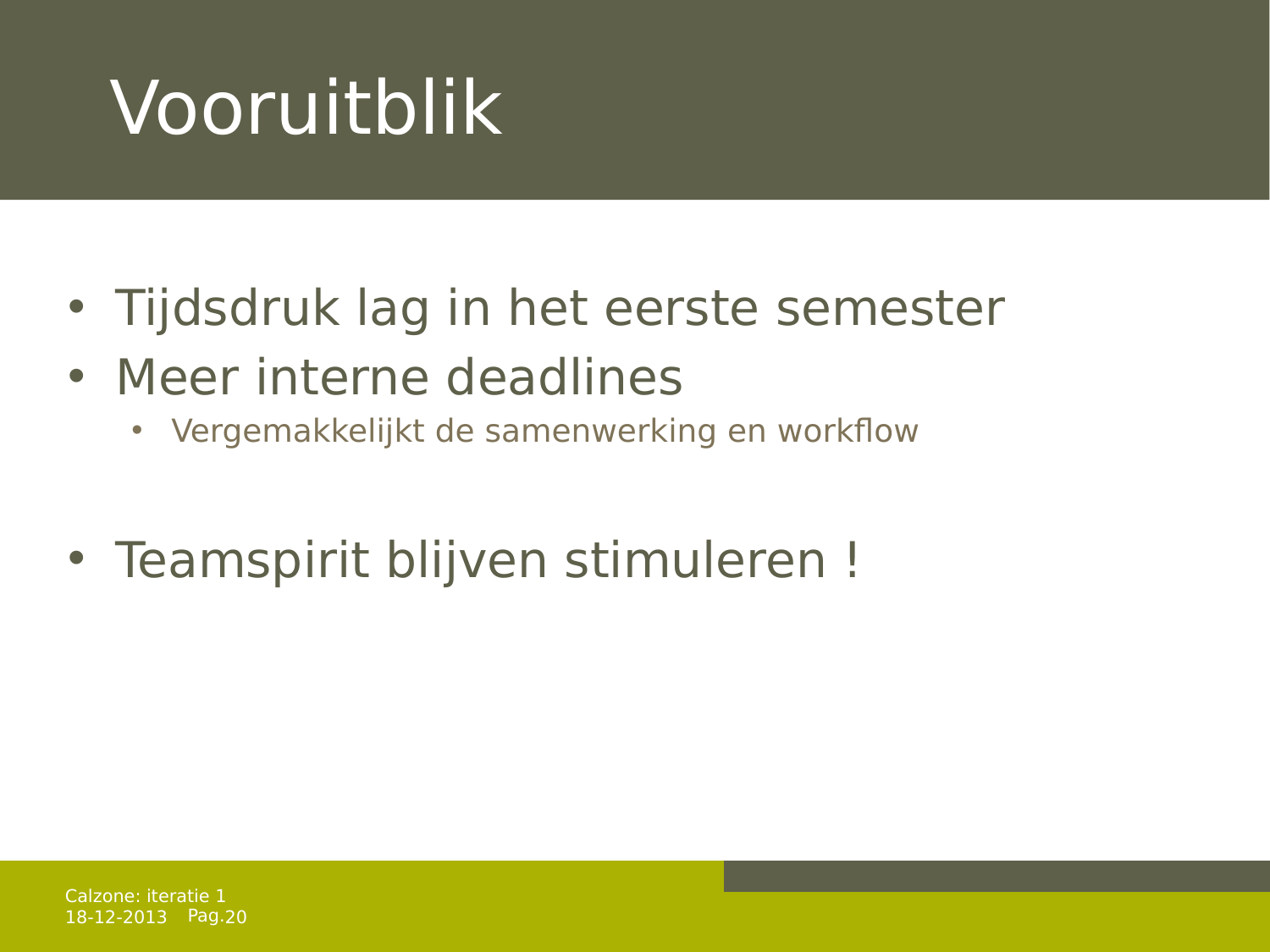

# Vooruitblik
Tijdsdruk lag in het eerste semester
Meer interne deadlines
Vergemakkelijkt de samenwerking en workflow

Teamspirit blijven stimuleren !
Calzone: iteratie 1
18-12-2013
20